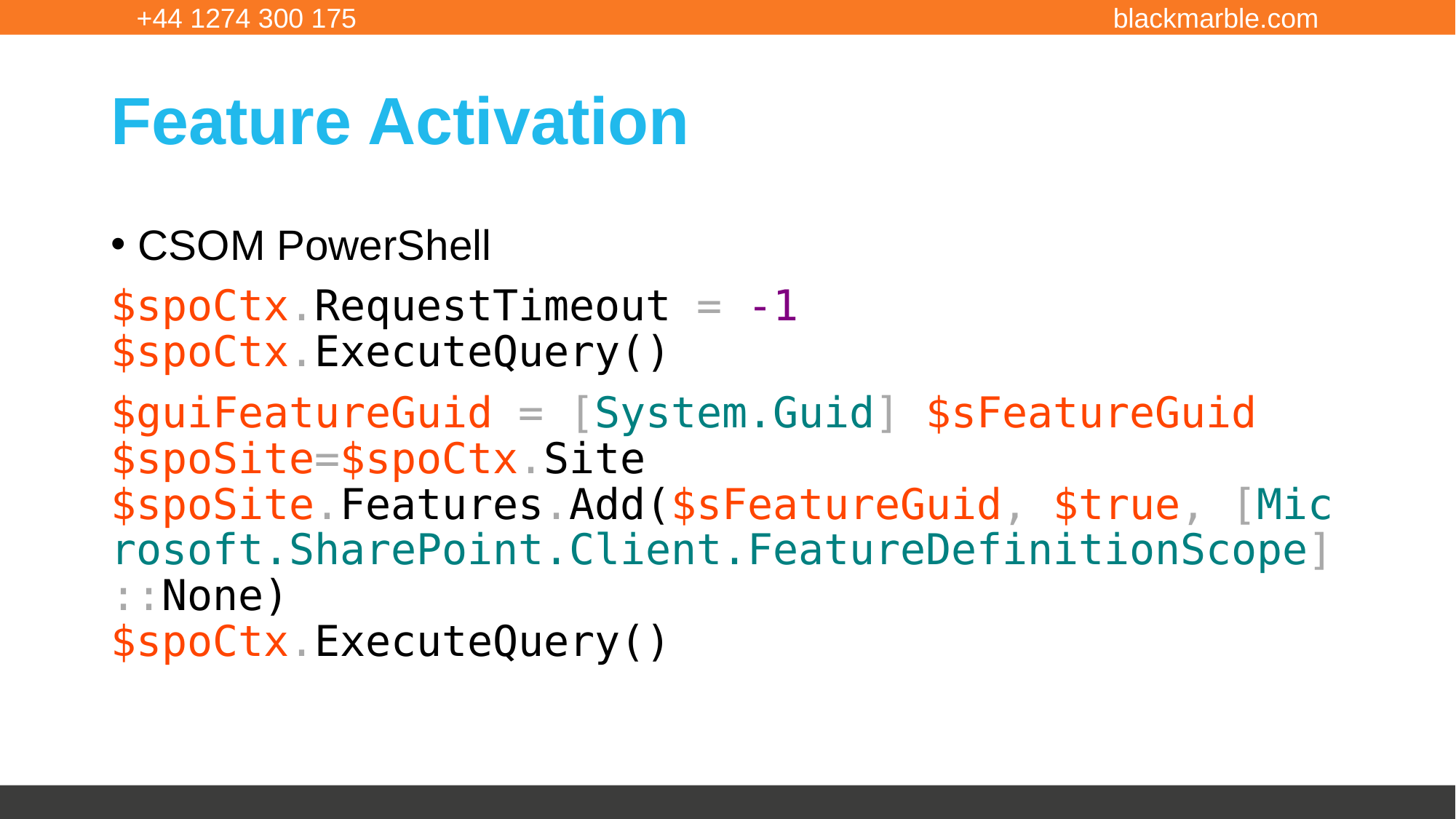

# Feature Activation
CSOM PowerShell
$spoCtx.RequestTimeout = -1
$spoCtx.ExecuteQuery()
$guiFeatureGuid = [System.Guid] $sFeatureGuid 
$spoSite=$spoCtx.Site 
$spoSite.Features.Add($sFeatureGuid, $true, [Microsoft.SharePoint.Client.FeatureDefinitionScope]::None) 
$spoCtx.ExecuteQuery()